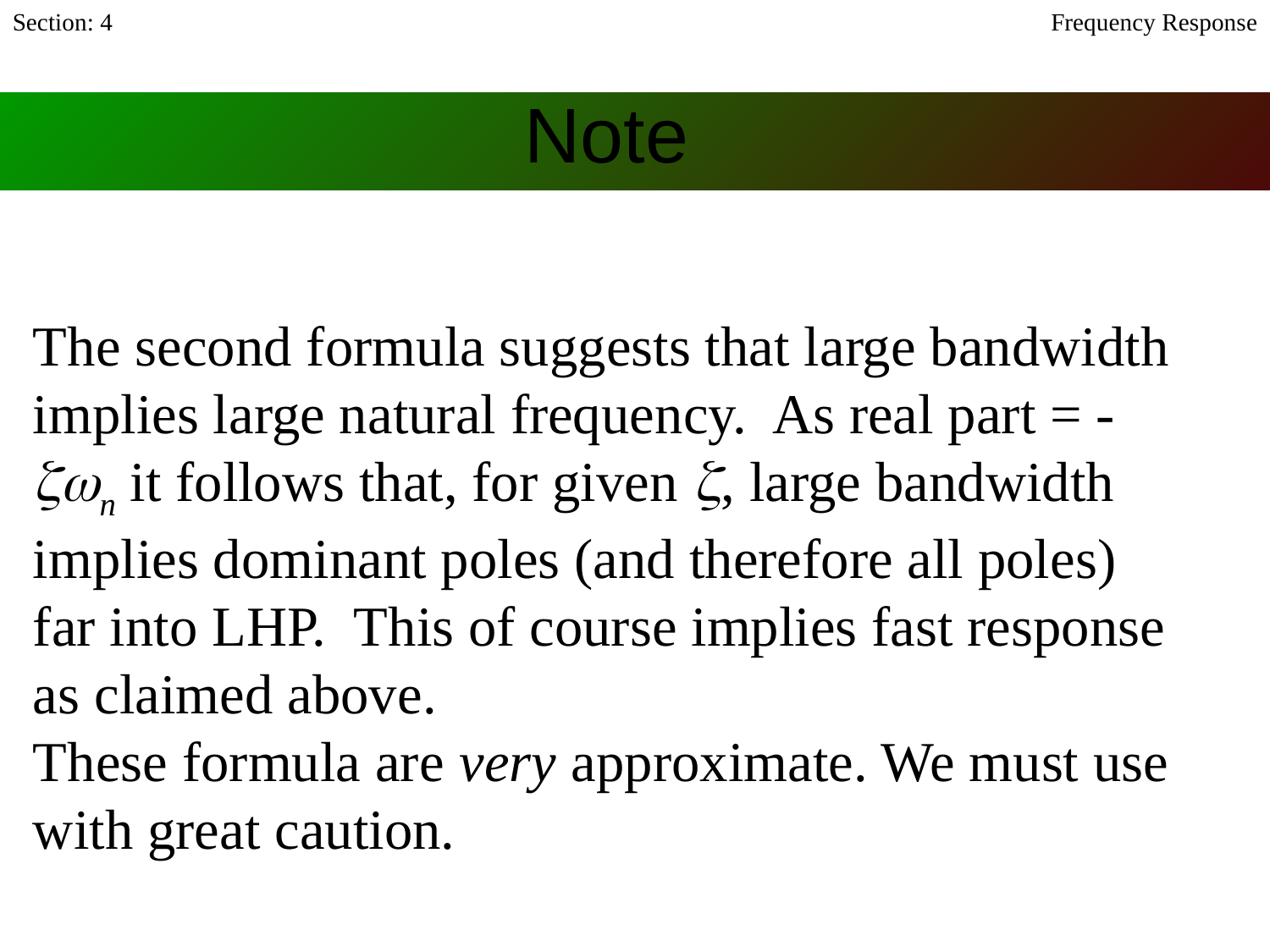

Section: 4
Frequency Response
# Note

The second formula suggests that large bandwidth implies large natural frequency.  As real part = - ζωn it follows that, for given ζ, large bandwidth implies dominant poles (and therefore all poles) far into LHP.  This of course implies fast response as claimed above.
These formula are very approximate. We must use with great caution.